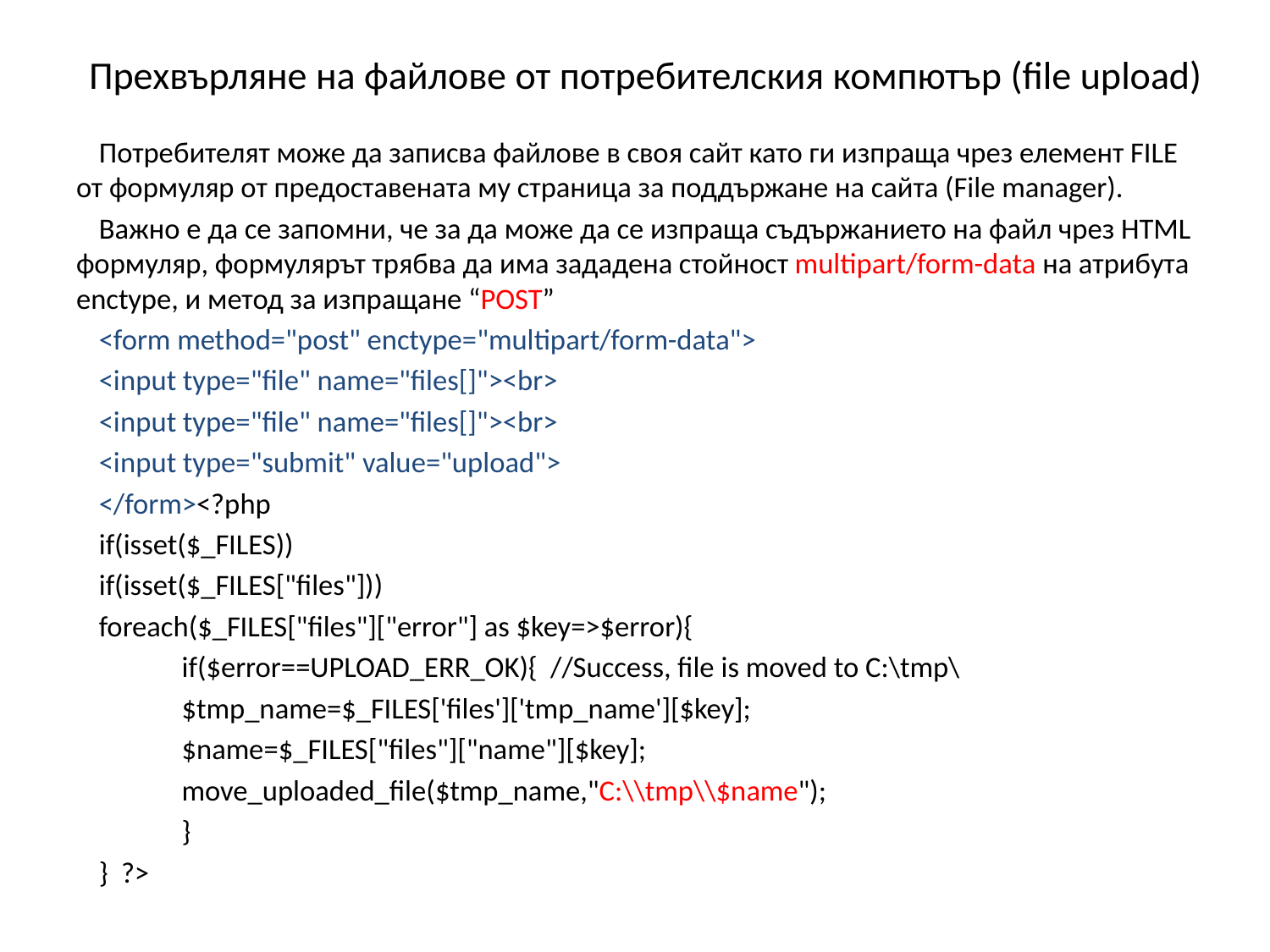

# Прехвърляне на файлове от потребителския компютър (file upload)
Потребителят може да записва файлове в своя сайт като ги изпраща чрез елемент FILE от формуляр от предоставената му страница за поддържане на сайта (File manager).
Важно е да се запомни, че за да може да се изпраща съдържанието на файл чрез HTML формуляр, формулярът трябва да има зададена стойност multipart/form-data на атрибута enctype, и метод за изпращане “POST”
<form method="post" enctype="multipart/form-data">
<input type="file" name="files[]"><br>
<input type="file" name="files[]"><br>
<input type="submit" value="upload">
</form><?php
if(isset($_FILES))
if(isset($_FILES["files"]))
foreach($_FILES["files"]["error"] as $key=>$error){
	if($error==UPLOAD_ERR_OK){  //Success, file is moved to C:\tmp\
		$tmp_name=$_FILES['files']['tmp_name'][$key];
		$name=$_FILES["files"]["name"][$key];
		move_uploaded_file($tmp_name,"C:\\tmp\\$name");
	}
}  ?>